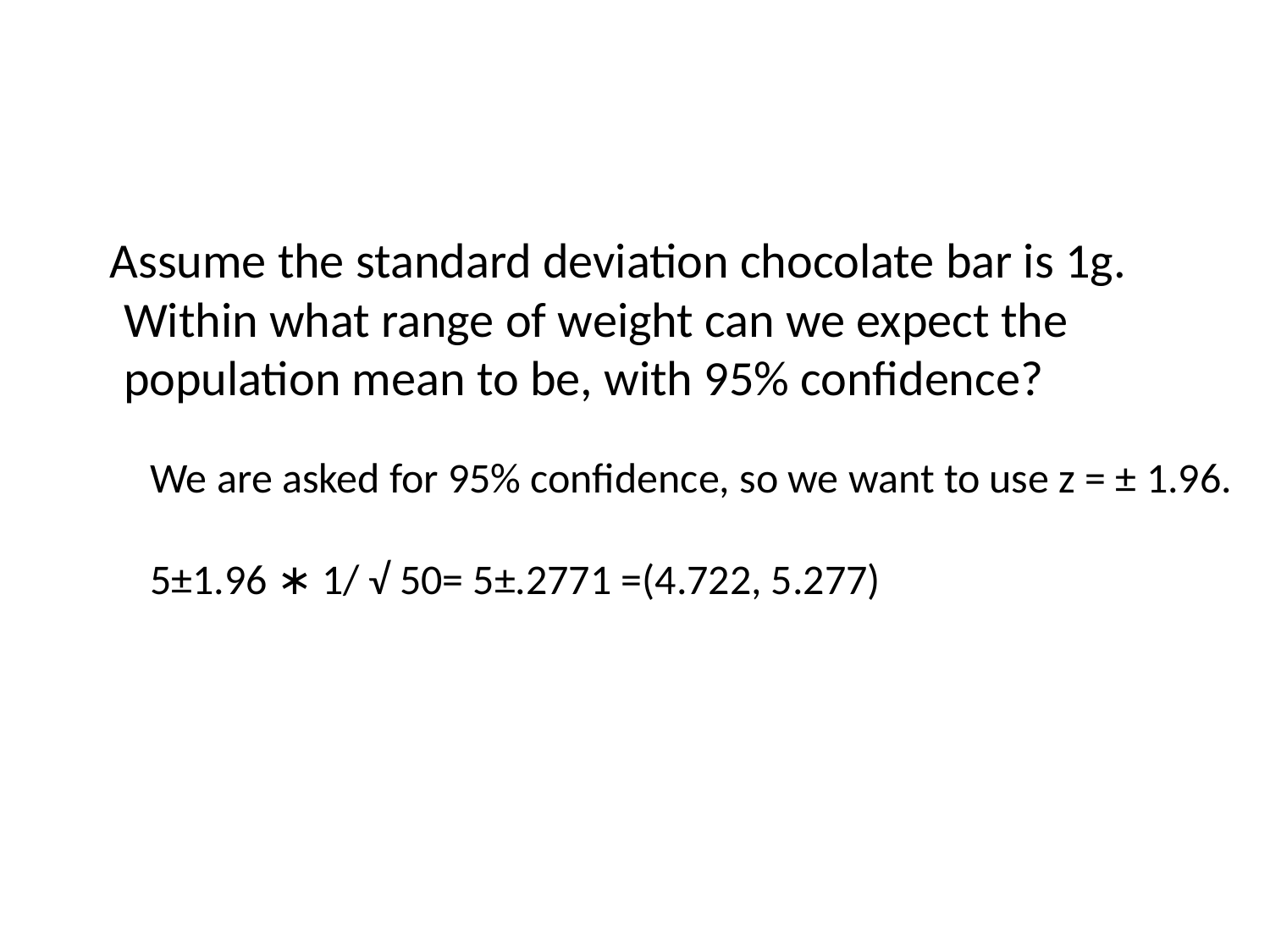

#
   Assume the standard deviation chocolate bar is 1g. Within what range of weight can we expect the population mean to be, with 95% confidence?
We are asked for 95% confidence, so we want to use z = ± 1.96.

5±1.96 ∗ 1/ √ 50= 5±.2771 =(4.722, 5.277)